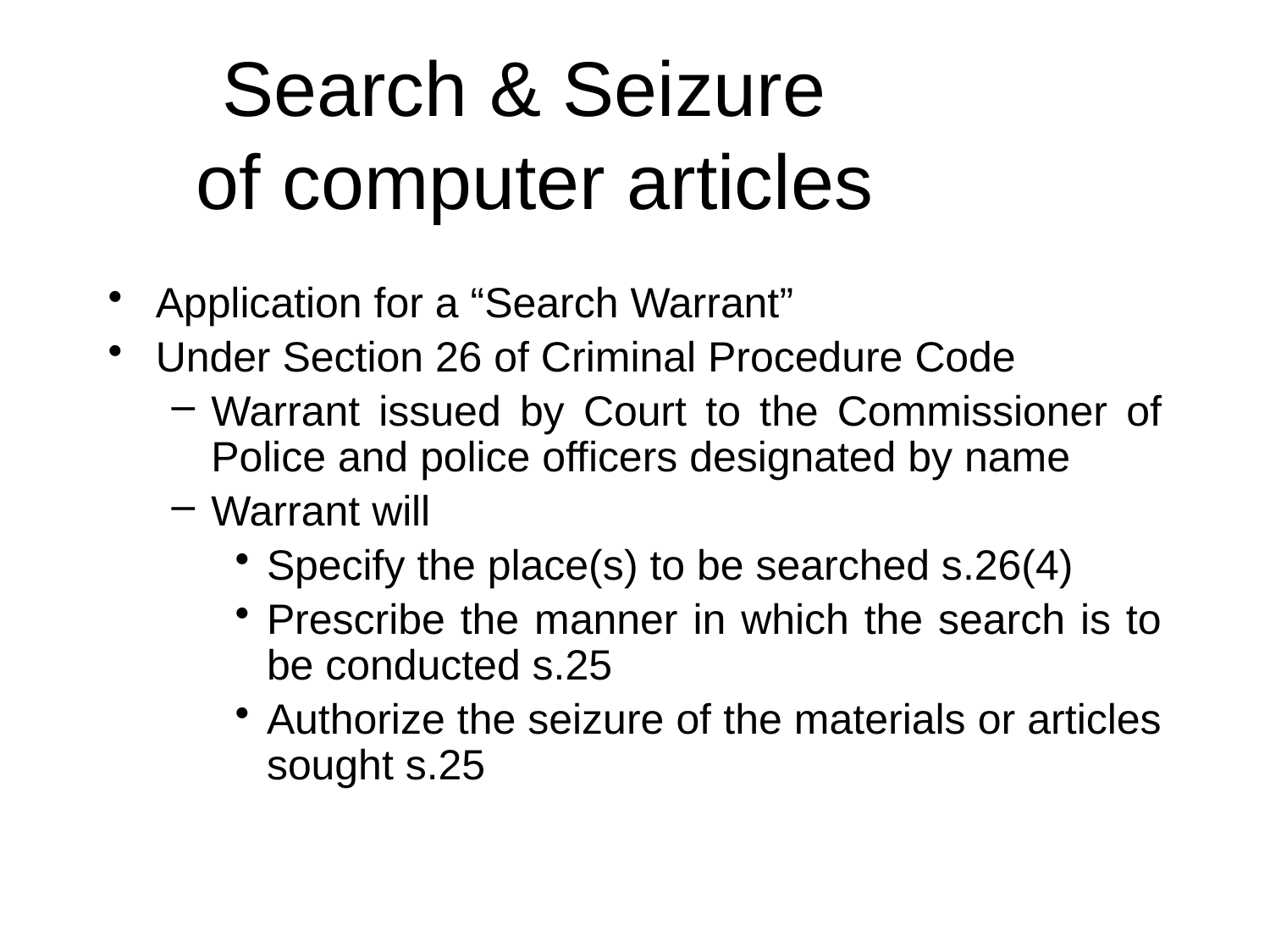

# Search & Seizure of computer articles
Application for a “Search Warrant”
Under Section 26 of Criminal Procedure Code
Warrant issued by Court to the Commissioner of Police and police officers designated by name
Warrant will
Specify the place(s) to be searched s.26(4)
Prescribe the manner in which the search is to be conducted s.25
Authorize the seizure of the materials or articles sought s.25